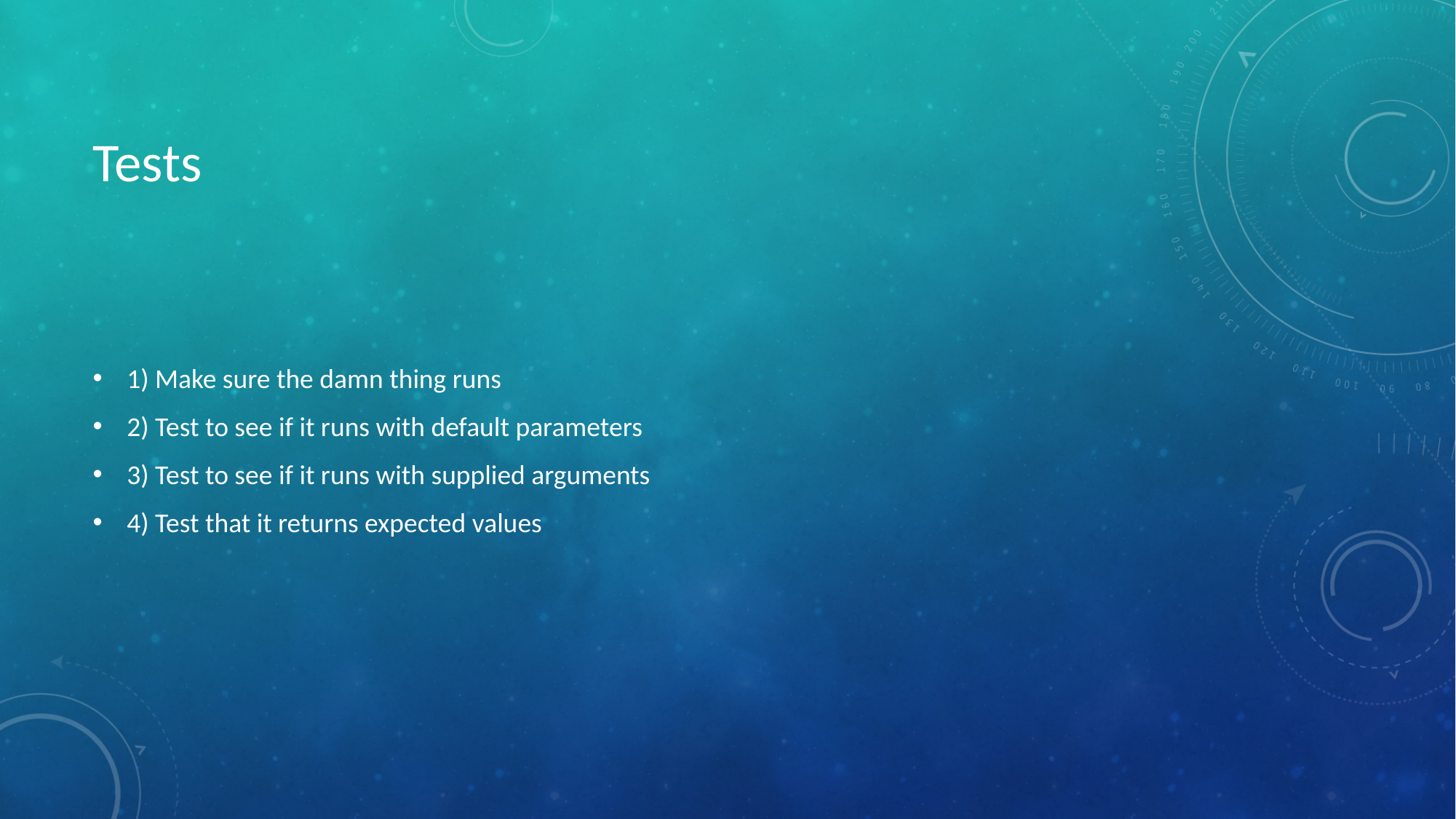

# Tests
1) Make sure the damn thing runs
2) Test to see if it runs with default parameters
3) Test to see if it runs with supplied arguments
4) Test that it returns expected values